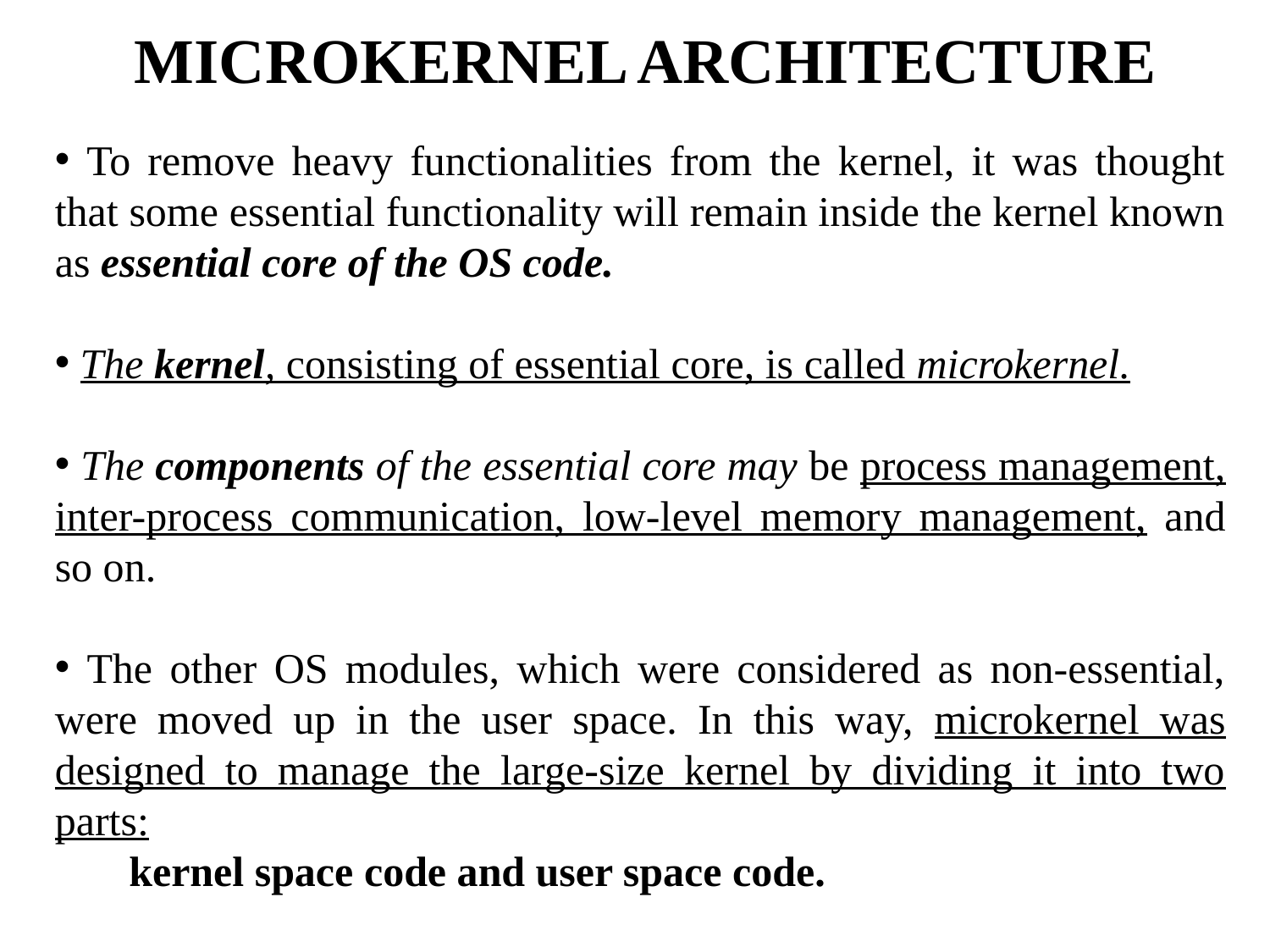

# MICROKERNEL ARCHITECTURE

 To remove heavy functionalities from the kernel, it was thought that some essential functionality will remain inside the kernel known as essential core of the OS code.

 The kernel, consisting of essential core, is called microkernel.

 The components of the essential core may be process management, inter-process communication, low-level memory management, and so on.

 The other OS modules, which were considered as non-essential, were moved up in the user space. In this way, microkernel was designed to manage the large-size kernel by dividing it into two parts:
 kernel space code and user space code.